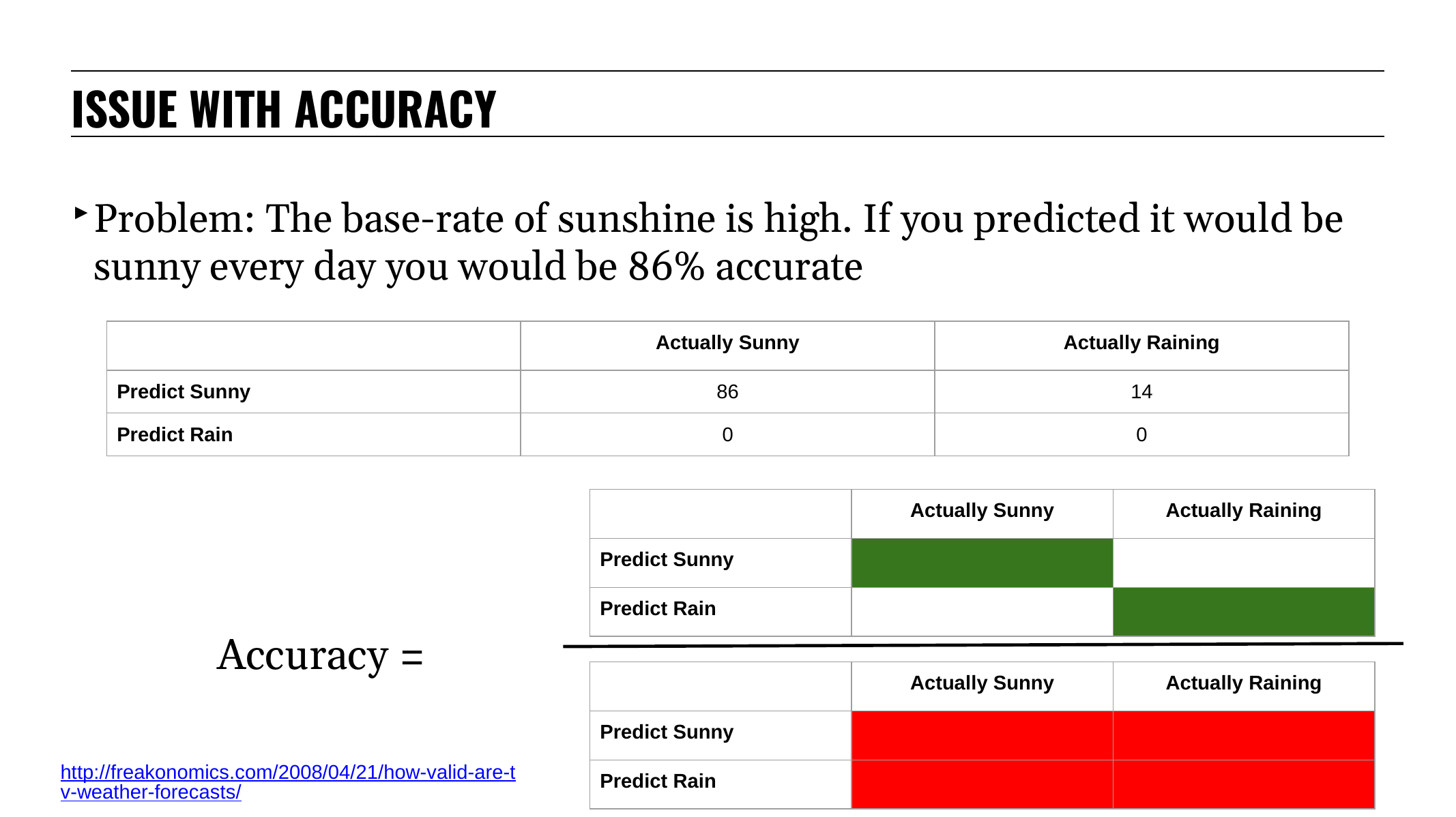

ISSUE WITH ACCURACY

Problem: The base-rate of sunshine is high. If you predicted it would be sunny every day you would be 86% accurate

|  | Actually Sunny | Actually Raining |
| --- | --- | --- |
| Predict Sunny | 86 | 14 |
| Predict Rain | 0 | 0 |
|  | Actually Sunny | Actually Raining |
| --- | --- | --- |
| Predict Sunny |  |  |
| Predict Rain |  |  |
Accuracy =
|  | Actually Sunny | Actually Raining |
| --- | --- | --- |
| Predict Sunny |  |  |
| Predict Rain |  |  |
http://freakonomics.com/2008/04/21/how-valid-are-tv-weather-forecasts/